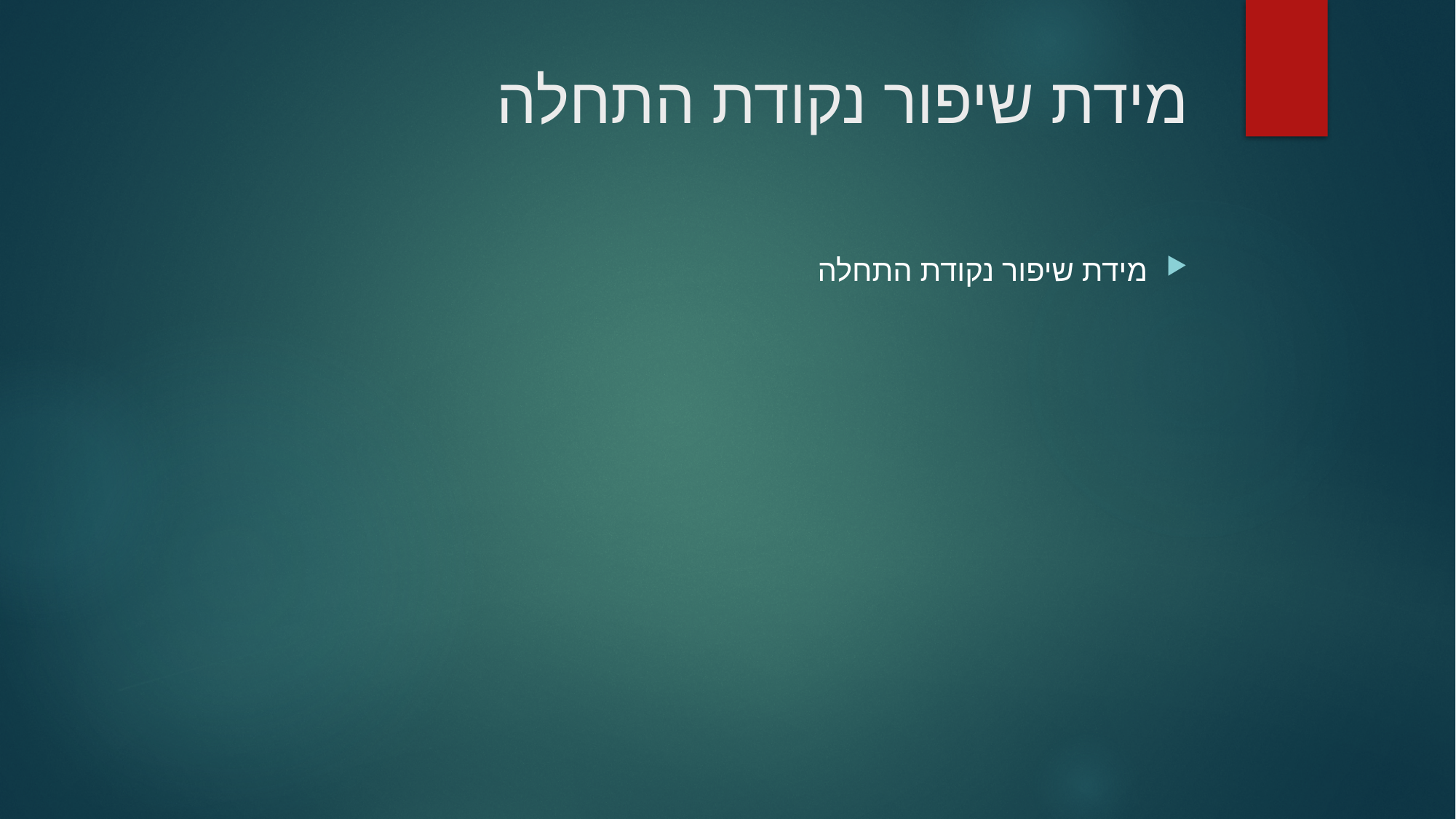

# מידת שיפור נקודת התחלה
מידת שיפור נקודת התחלה